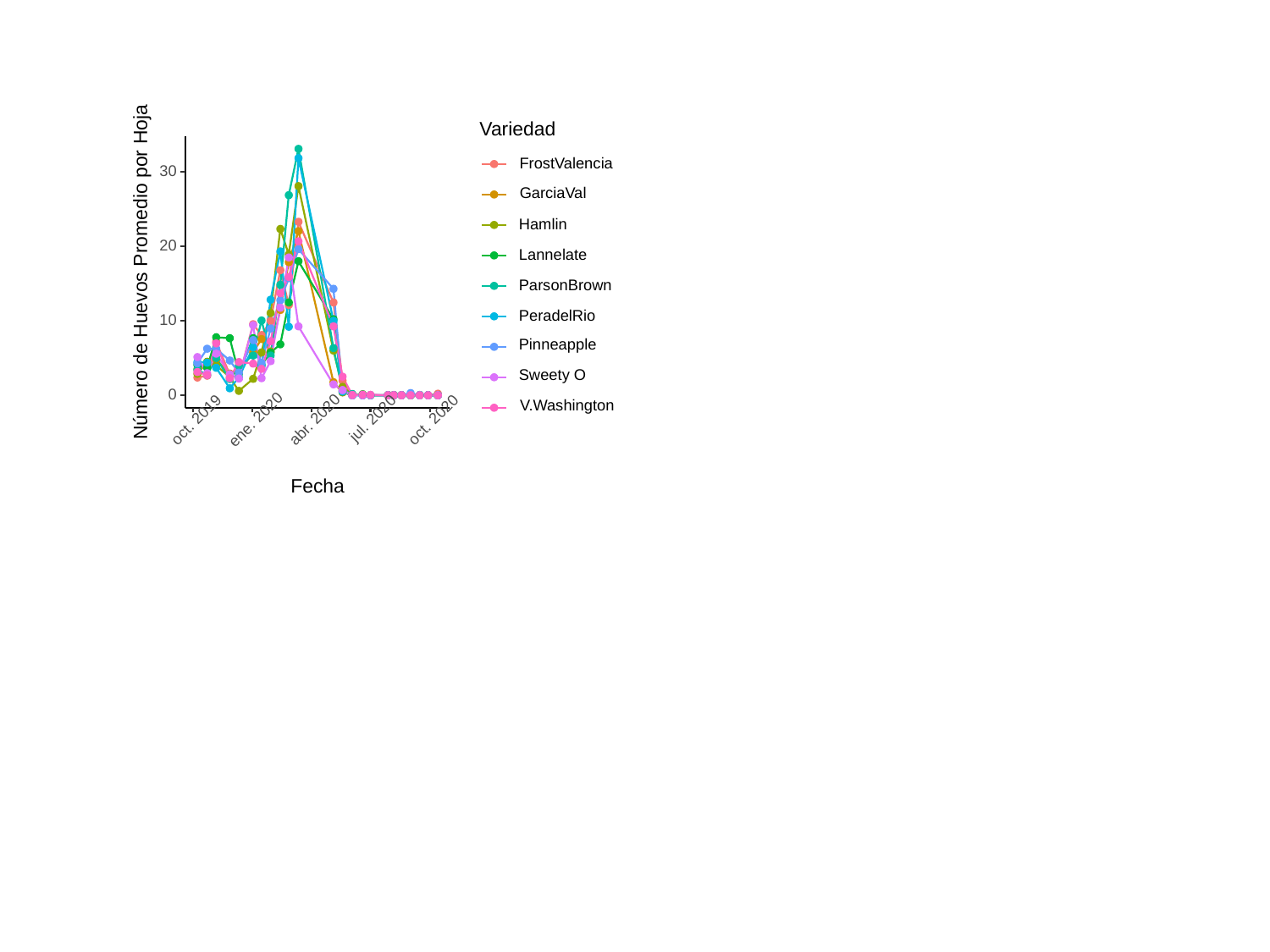

Variedad

FrostValencia

30

GarciaVal

Hamlin

20

Lannelate

Número de Huevos Promedio por Hoja

ParsonBrown

PeradelRio

10

Pinneapple

Sweety O

0

V.Washington

jul. 2020
oct. 2019
ene. 2020
abr. 2020
oct. 2020
Fecha